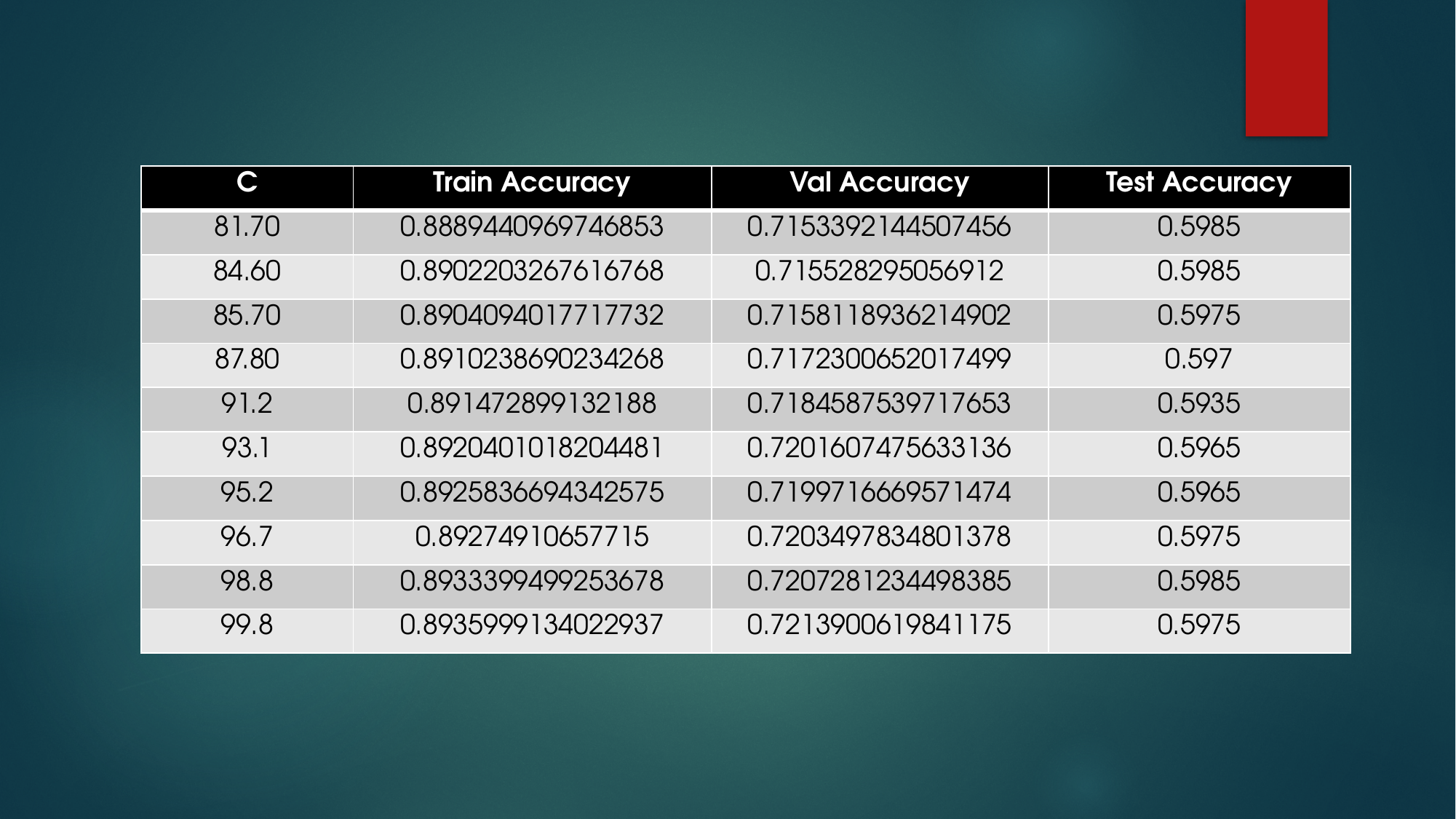

| C | Train Accuracy | Val Accuracy | Test Accuracy |
| --- | --- | --- | --- |
| 81.70 | 0.8889440969746853 | 0.7153392144507456 | 0.5985 |
| 84.60 | 0.8902203267616768 | 0.715528295056912 | 0.5985 |
| 85.70 | 0.8904094017717732 | 0.7158118936214902 | 0.5975 |
| 87.80 | 0.8910238690234268 | 0.7172300652017499 | 0.597 |
| 91.2 | 0.891472899132188 | 0.7184587539717653 | 0.5935 |
| 93.1 | 0.8920401018204481 | 0.7201607475633136 | 0.5965 |
| 95.2 | 0.8925836694342575 | 0.7199716669571474 | 0.5965 |
| 96.7 | 0.89274910657715 | 0.7203497834801378 | 0.5975 |
| 98.8 | 0.8933399499253678 | 0.7207281234498385 | 0.5985 |
| 99.8 | 0.8935999134022937 | 0.7213900619841175 | 0.5975 |